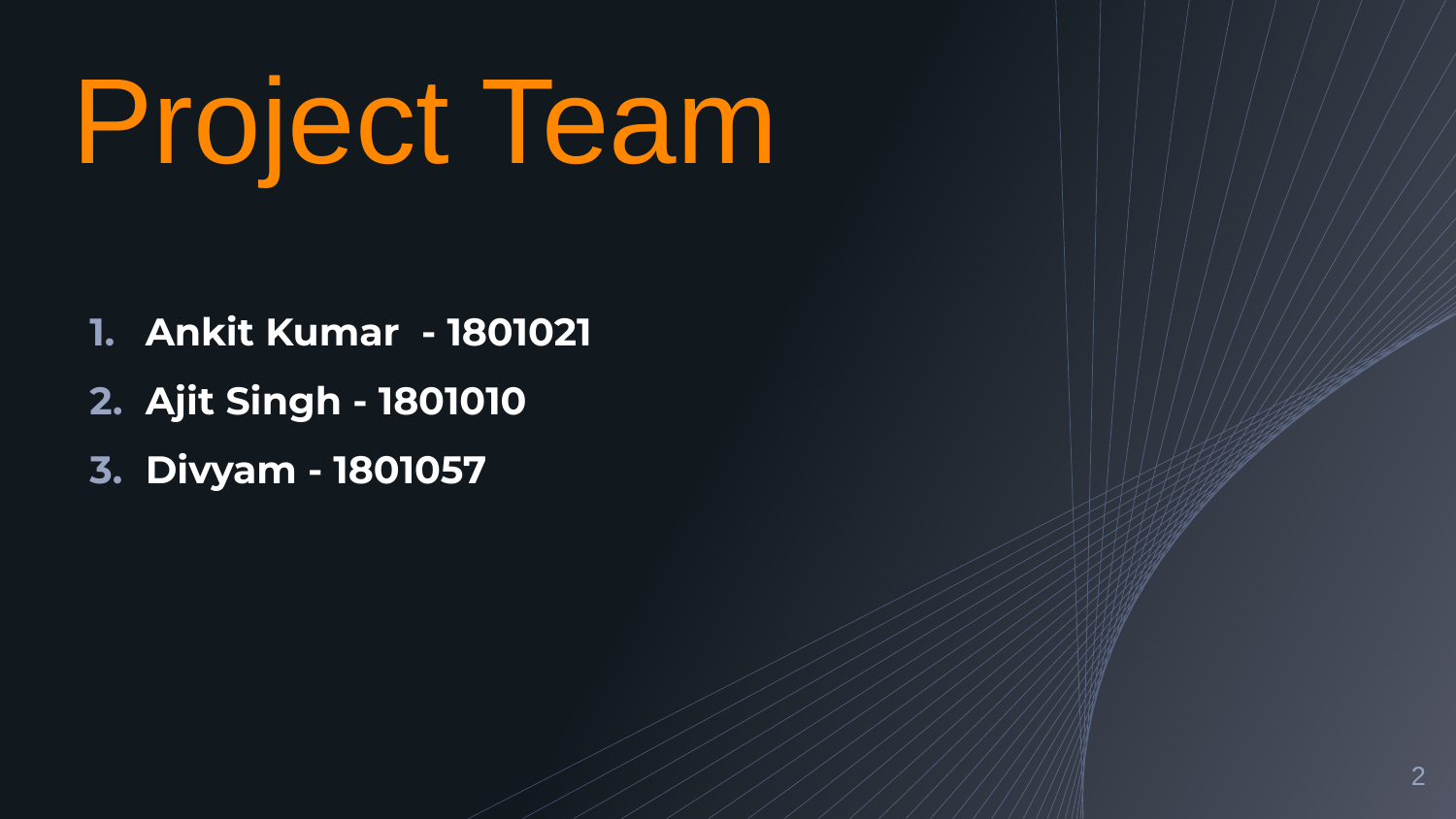

# Project Team
Ankit Kumar  - 1801021
Ajit Singh - 1801010
Divyam - 1801057

2